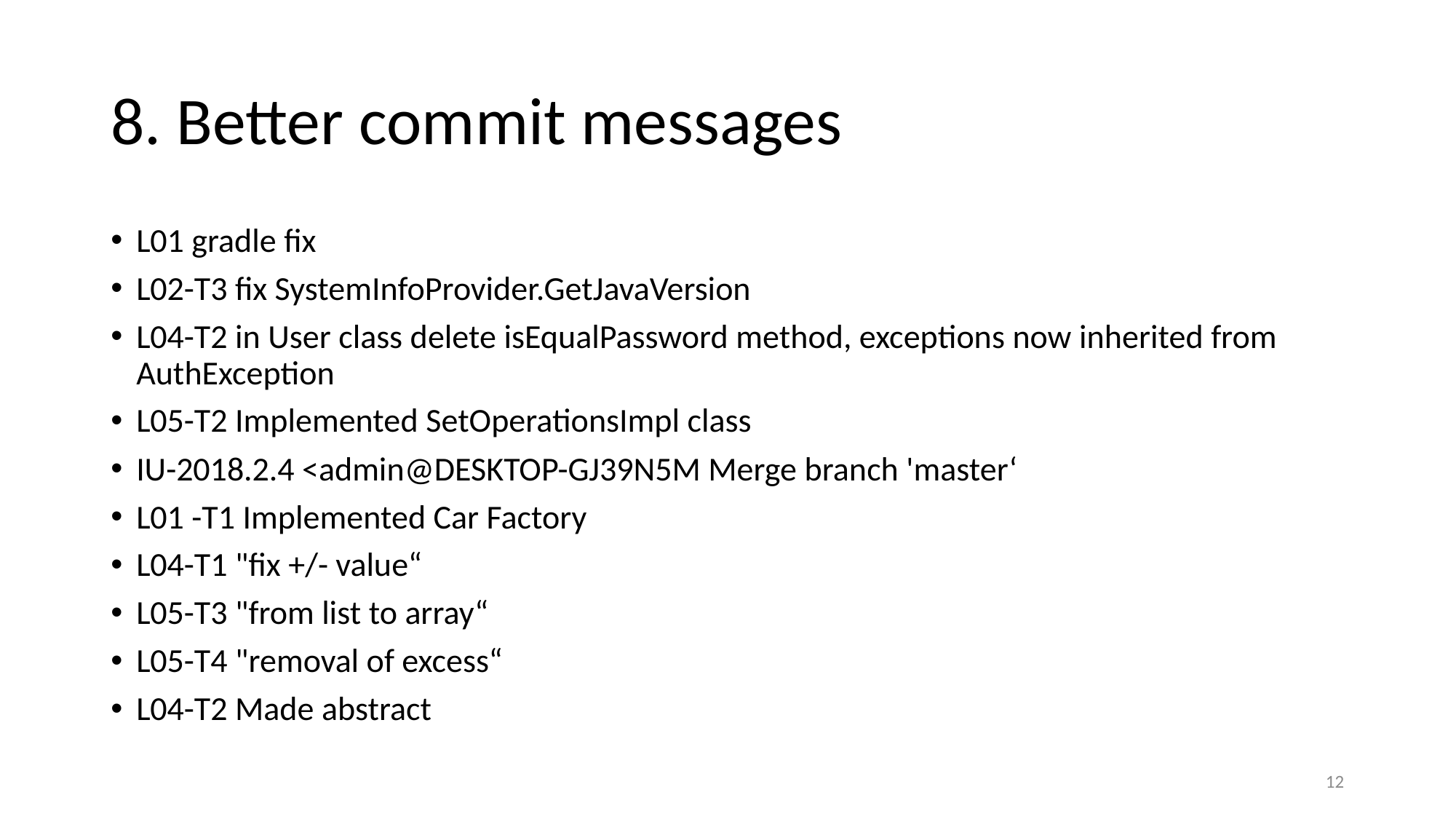

# 8. Better commit messages
L01 gradle fix
L02-T3 fix SystemInfoProvider.GetJavaVersion
L04-T2 in User class delete isEqualPassword method, exceptions now inherited from AuthException
L05-T2 Implemented SetOperationsImpl class
IU-2018.2.4 <admin@DESKTOP-GJ39N5M Merge branch 'master‘
L01 -T1 Implemented Car Factory
L04-T1 "fix +/- value“
L05-T3 "from list to array“
L05-T4 "removal of excess“
L04-T2 Made abstract

12